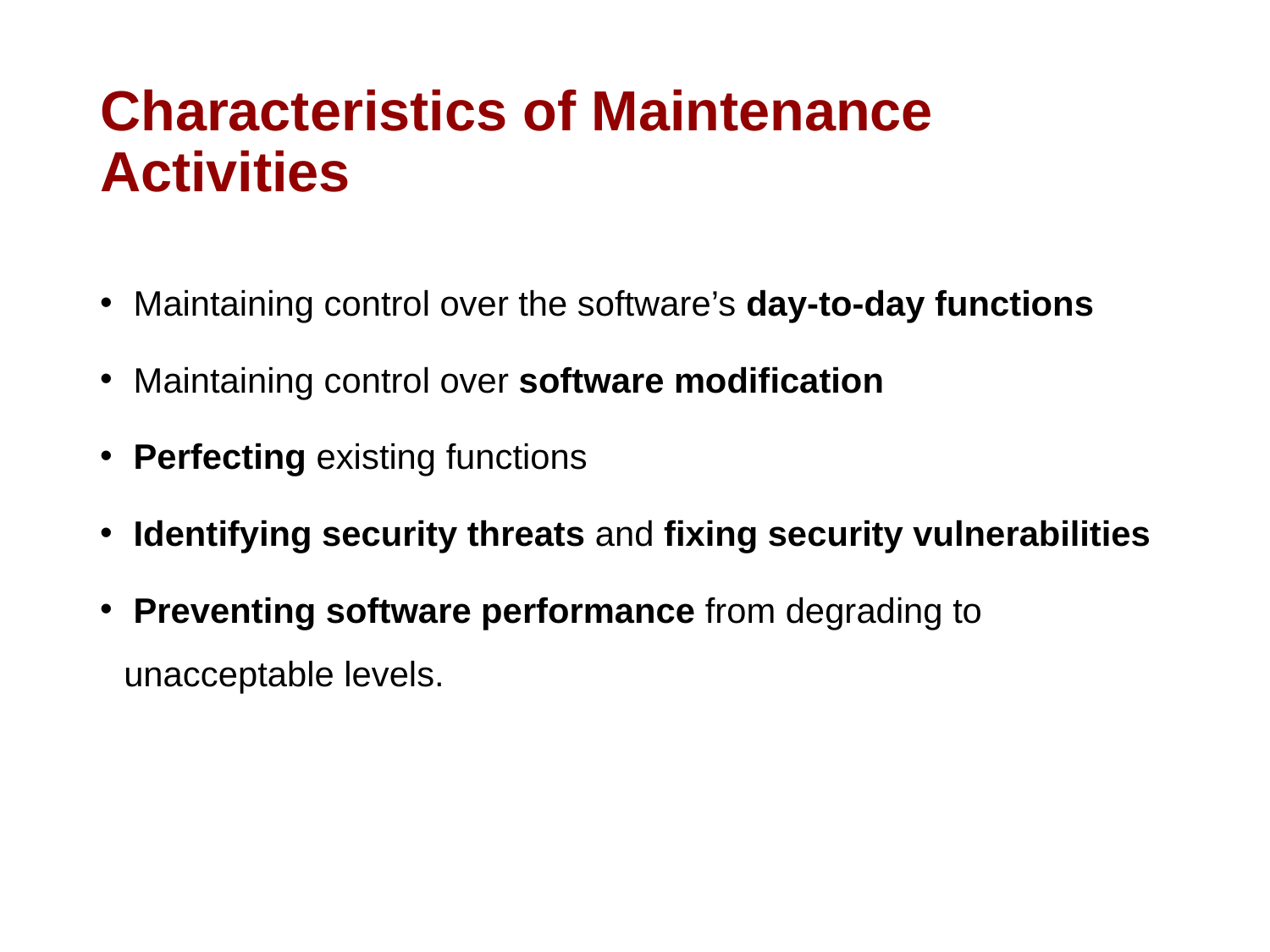

# Characteristics of Maintenance Activities
 Maintaining control over the software’s day-to-day functions
 Maintaining control over software modification
 Perfecting existing functions
 Identifying security threats and fixing security vulnerabilities
 Preventing software performance from degrading to unacceptable levels.